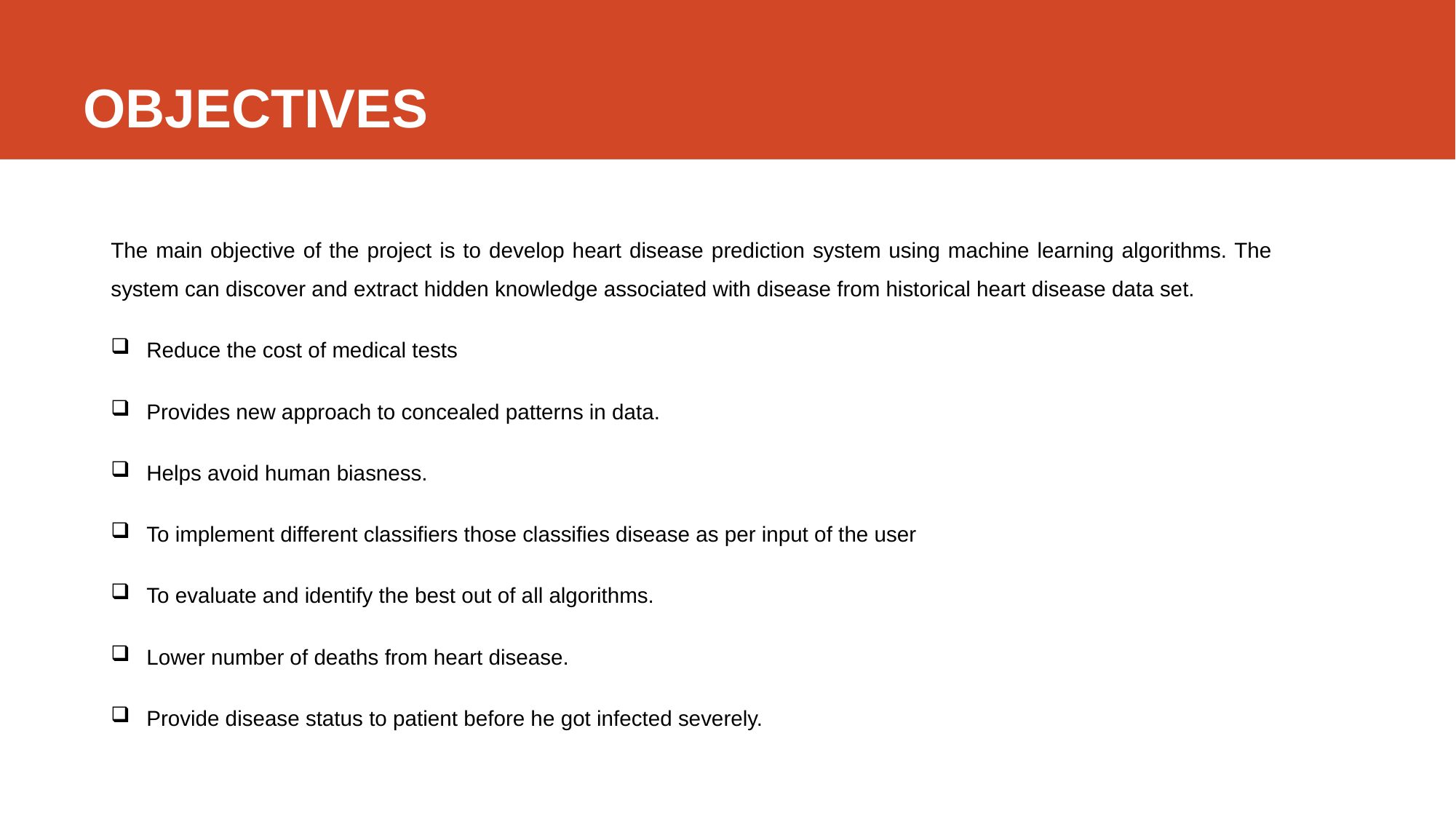

# OBJECTIVES
The main objective of the project is to develop heart disease prediction system using machine learning algorithms. The system can discover and extract hidden knowledge associated with disease from historical heart disease data set.
Reduce the cost of medical tests
Provides new approach to concealed patterns in data.
Helps avoid human biasness.
To implement different classifiers those classifies disease as per input of the user
To evaluate and identify the best out of all algorithms.
Lower number of deaths from heart disease.
Provide disease status to patient before he got infected severely.